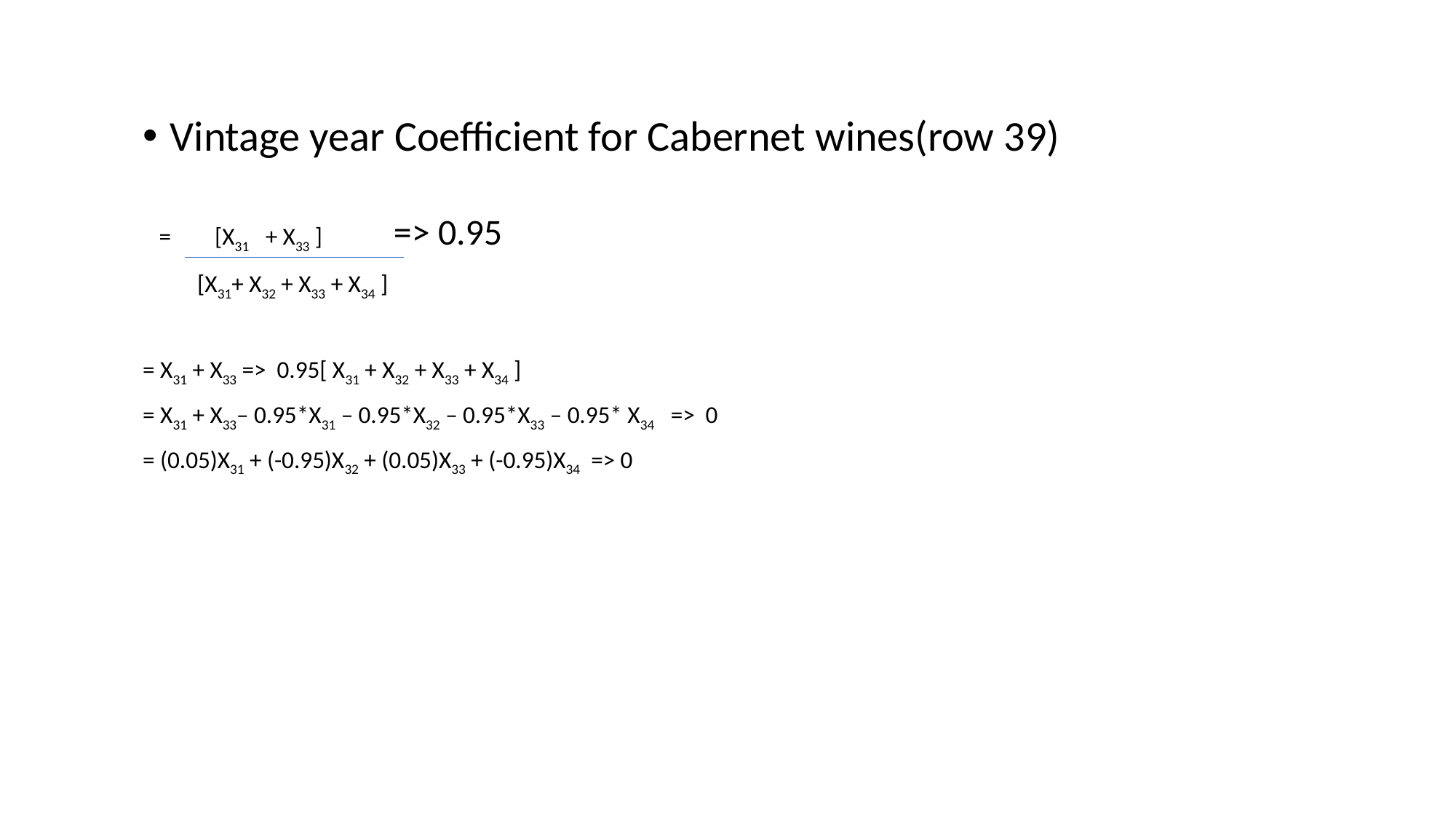

Vintage year Coefficient for Cabernet wines(row 39)
   =        [X31   + X33 ]             => 0.95
          [X31+ X32 + X33 + X34 ]

= X31 + X33 =>  0.95[ X31 + X32 + X33 + X34 ]
= X31 + X33– 0.95*X31 – 0.95*X32 – 0.95*X33 – 0.95* X34   =>  0
= (0.05)X31 + (-0.95)X32 + (0.05)X33 + (-0.95)X34  => 0